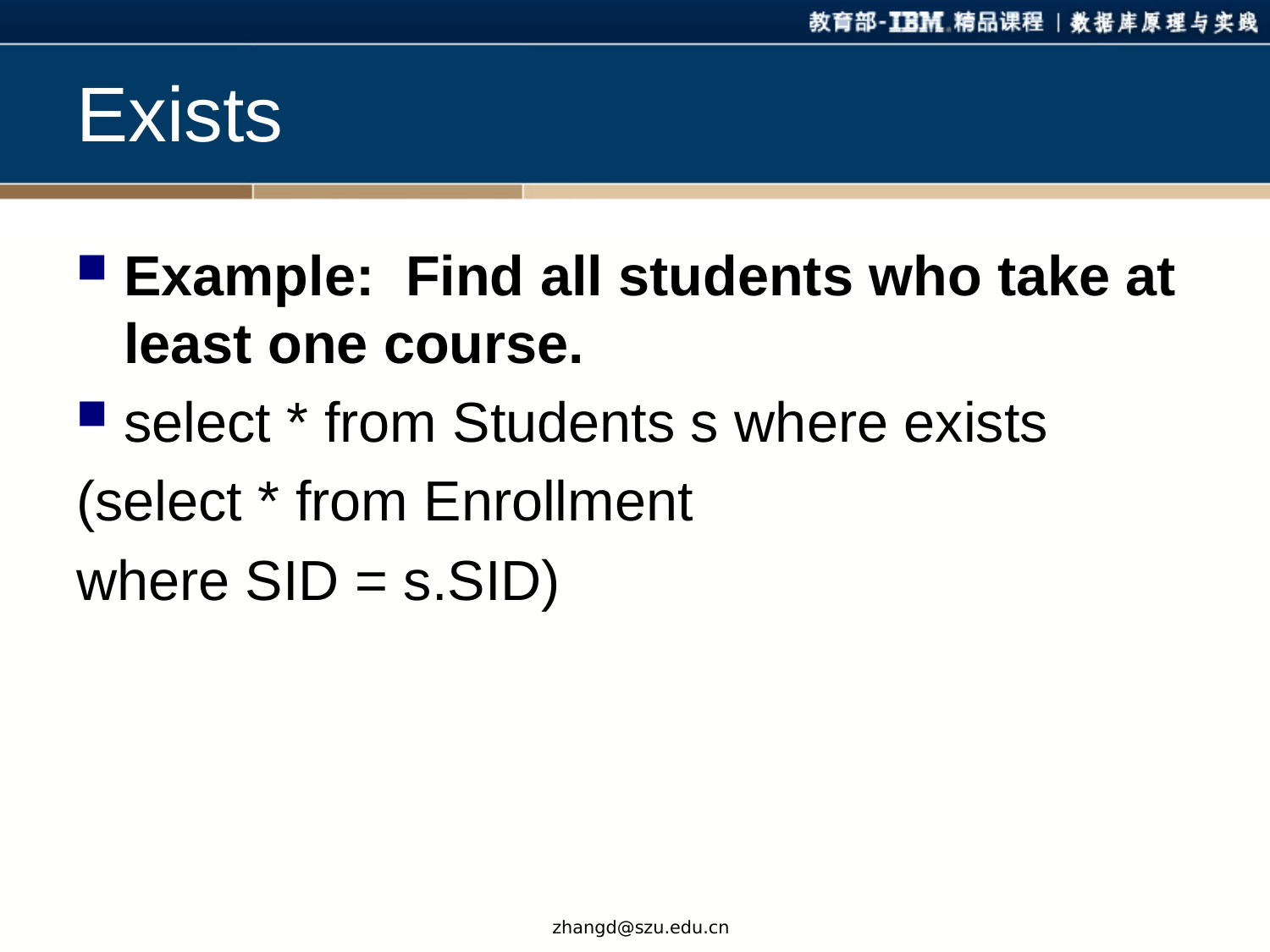

# Exists
Example:  Find all students who take at least one course.
select * from Students s where exists
(select * from Enrollment
where SID = s.SID)